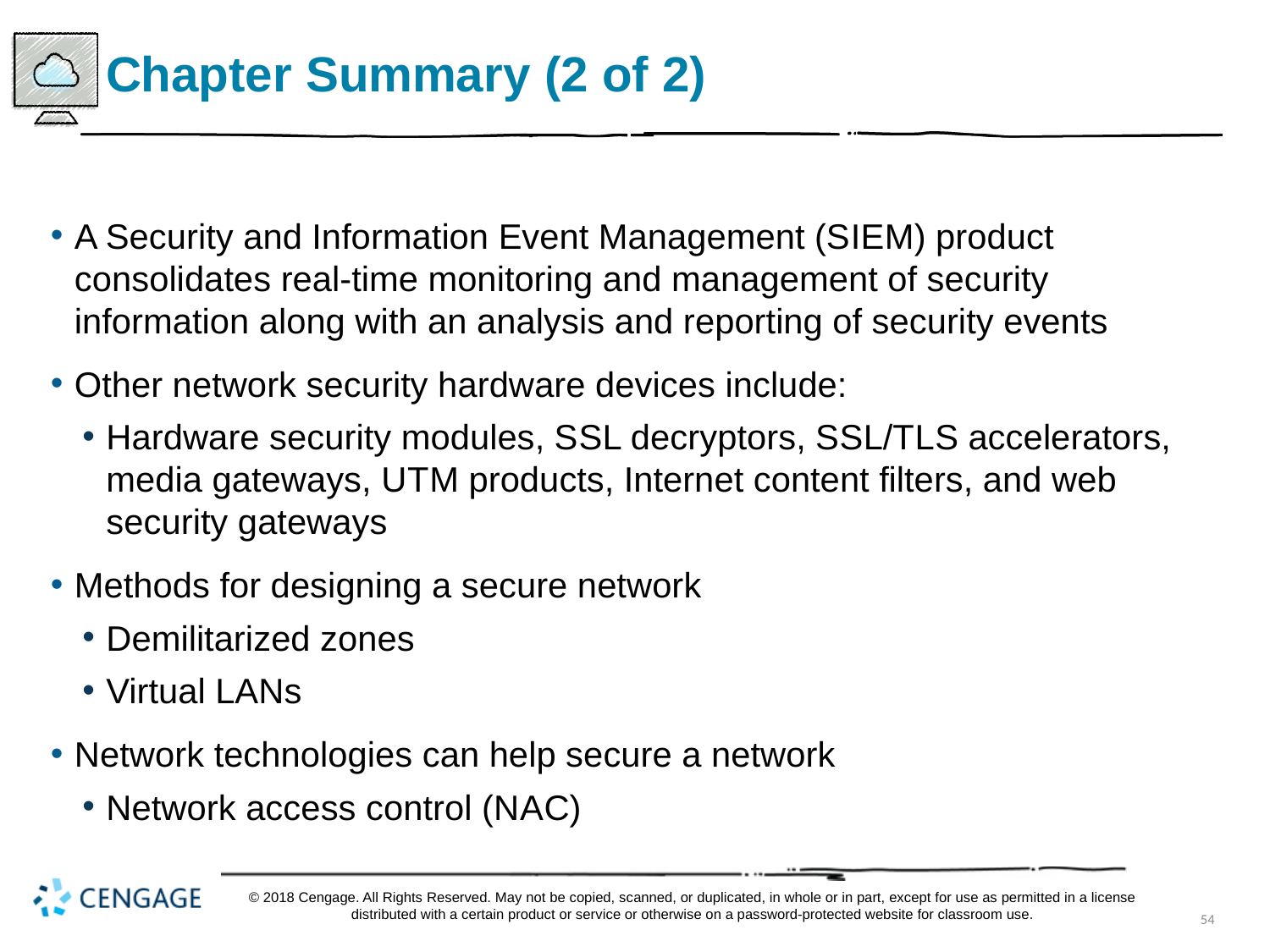

# Chapter Summary (2 of 2)
A Security and Information Event Management (S I E M) product consolidates real-time monitoring and management of security information along with an analysis and reporting of security events
Other network security hardware devices include:
Hardware security modules, S S L decryptors, S S L/T L S accelerators, media gateways, U T M products, Internet content filters, and web security gateways
Methods for designing a secure network
Demilitarized zones
Virtual LANs
Network technologies can help secure a network
Network access control (N A C)
© 2018 Cengage. All Rights Reserved. May not be copied, scanned, or duplicated, in whole or in part, except for use as permitted in a license distributed with a certain product or service or otherwise on a password-protected website for classroom use.